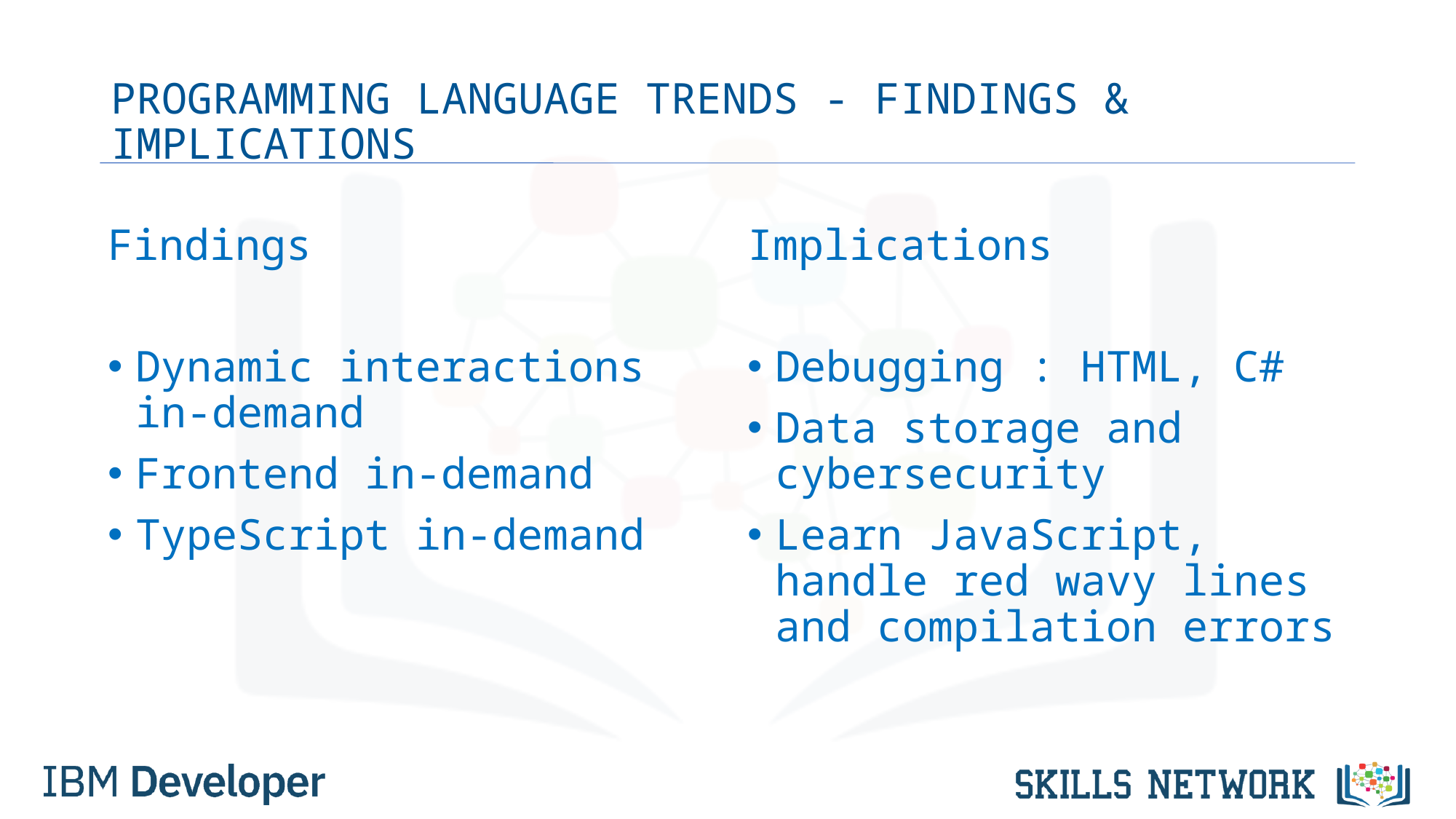

# PROGRAMMING LANGUAGE TRENDS - FINDINGS & IMPLICATIONS
Findings

Dynamic interactions in-demand
Frontend in-demand
TypeScript in-demand
Implications

Debugging : HTML, C#
Data storage and cybersecurity
Learn JavaScript, handle red wavy lines and compilation errors